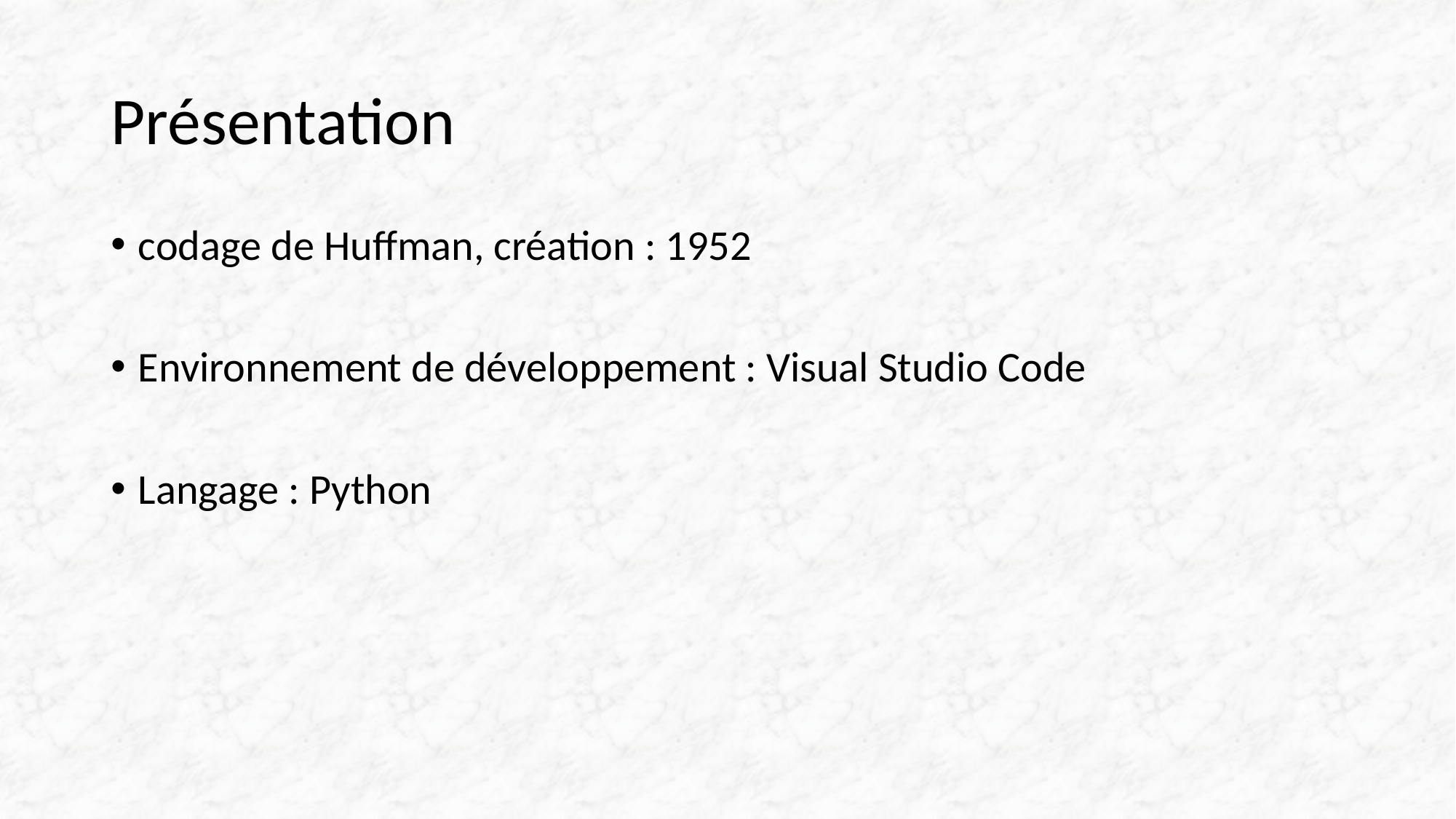

# Présentation
codage de Huffman, création : 1952

Environnement de développement : Visual Studio Code

Langage : Python